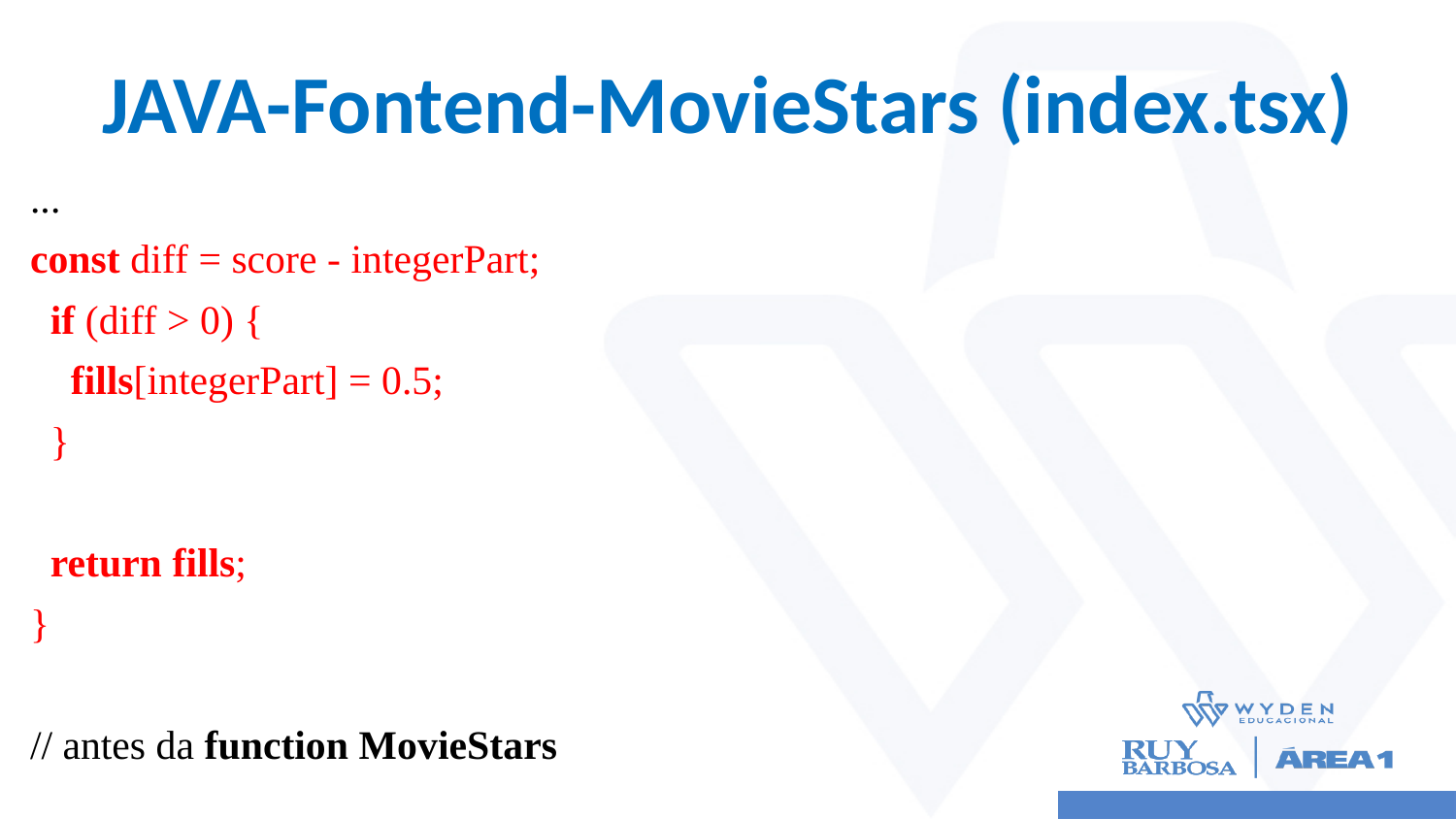

# JAVA-Fontend-MovieStars (index.tsx)
...
const diff = score - integerPart;
  if (diff > 0) {
    fills[integerPart] = 0.5;
  }

  return fills;
}

// antes da function MovieStars